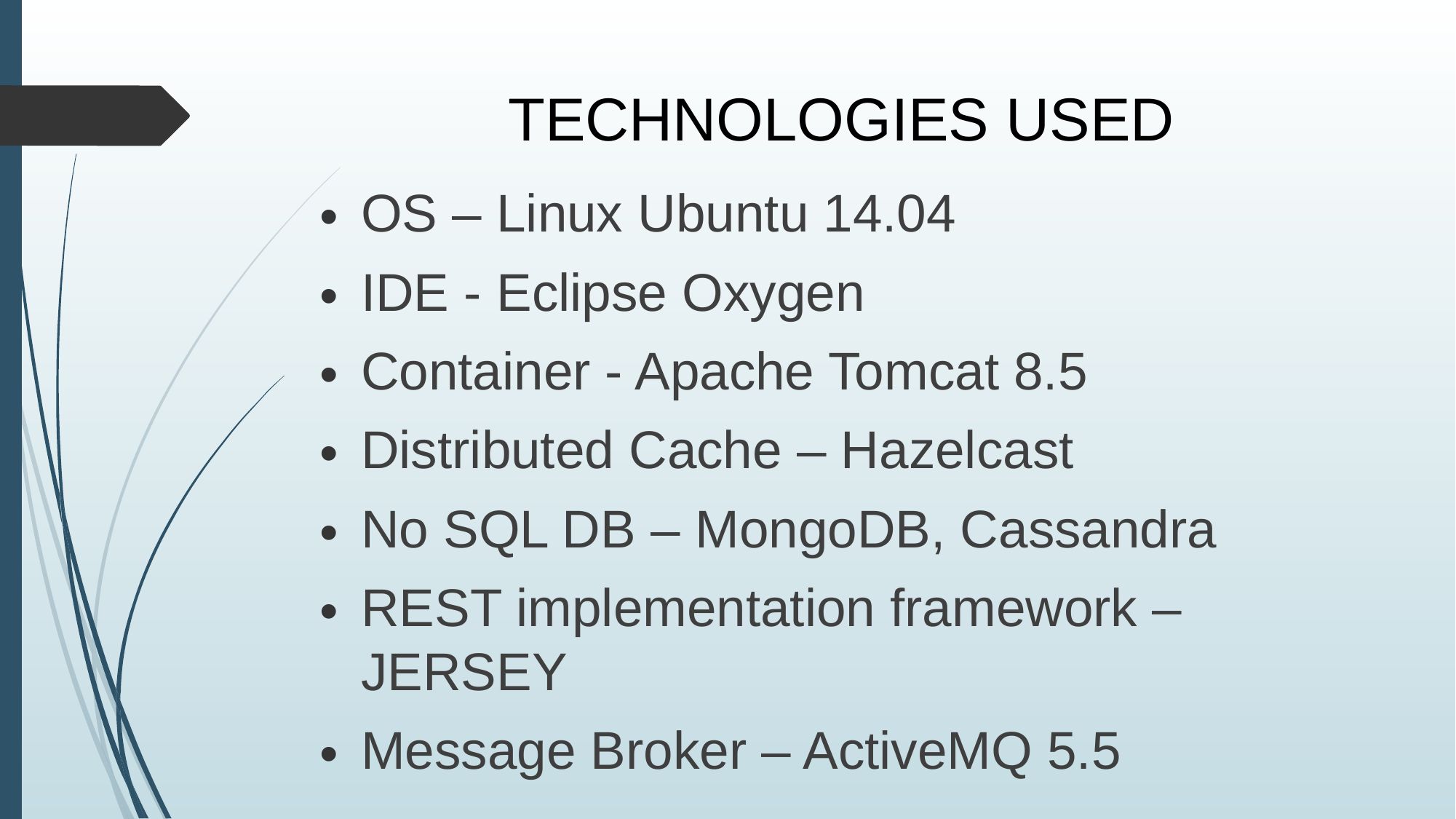

# TECHNOLOGIES USED
OS – Linux Ubuntu 14.04
IDE - Eclipse Oxygen
Container - Apache Tomcat 8.5
Distributed Cache – Hazelcast
No SQL DB – MongoDB, Cassandra
REST implementation framework – JERSEY
Message Broker – ActiveMQ 5.5